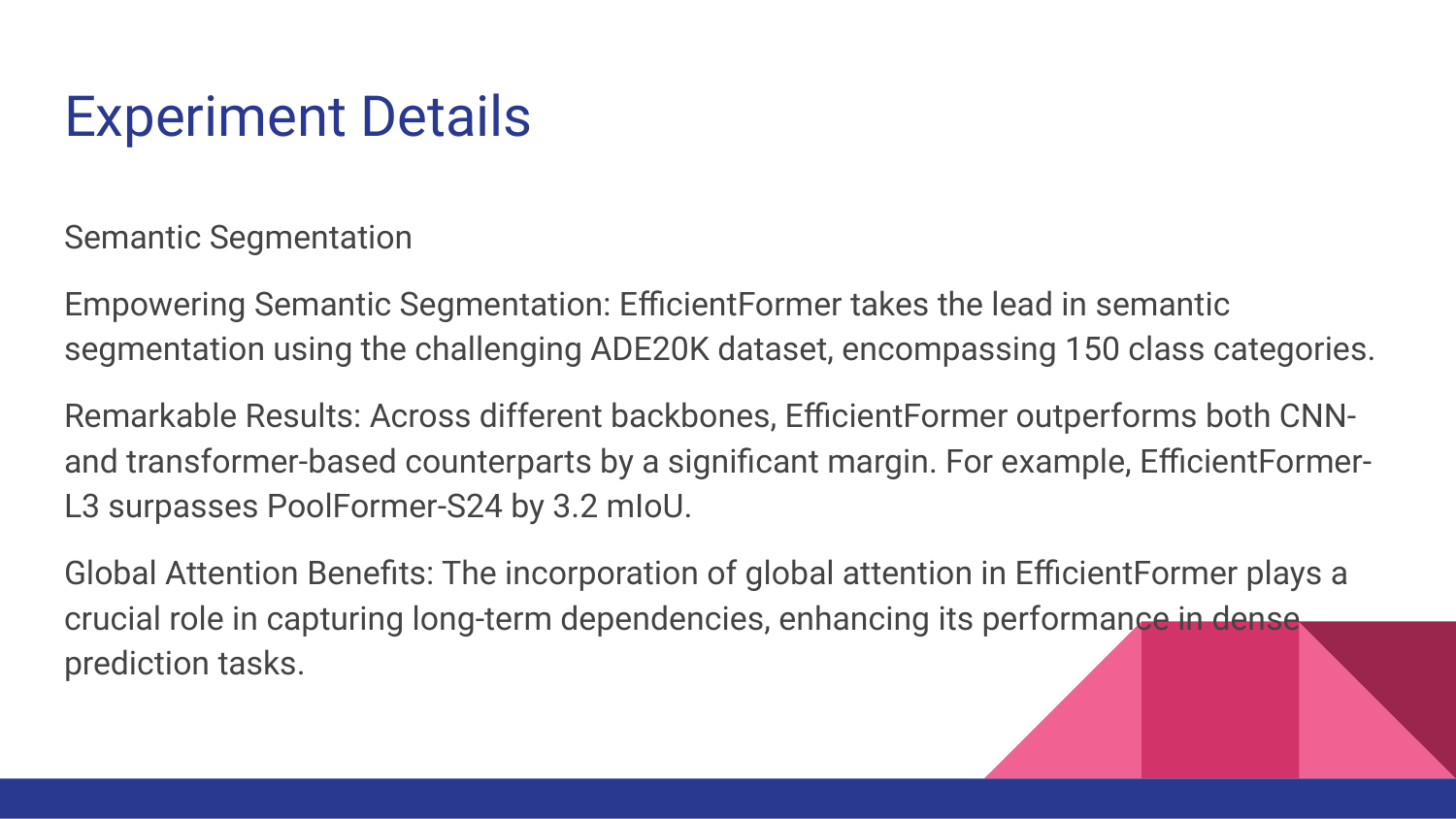

# Experiment Details
Semantic Segmentation
Empowering Semantic Segmentation: EfficientFormer takes the lead in semantic segmentation using the challenging ADE20K dataset, encompassing 150 class categories.
Remarkable Results: Across different backbones, EfficientFormer outperforms both CNN- and transformer-based counterparts by a significant margin. For example, EfficientFormer-L3 surpasses PoolFormer-S24 by 3.2 mIoU.
Global Attention Benefits: The incorporation of global attention in EfficientFormer plays a crucial role in capturing long-term dependencies, enhancing its performance in dense prediction tasks.